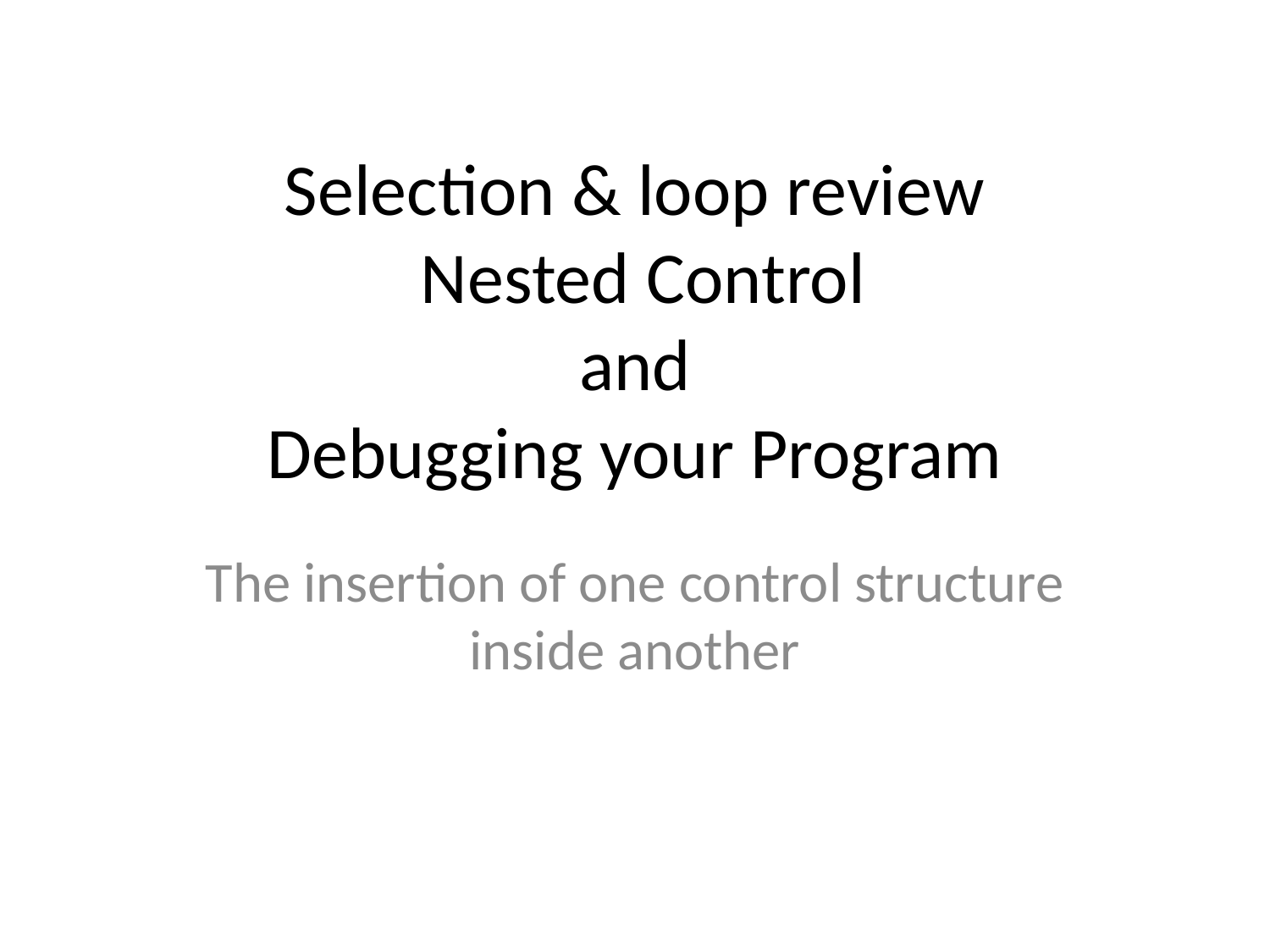

# Selection & loop review Nested Control and Debugging your Program
The insertion of one control structure inside another